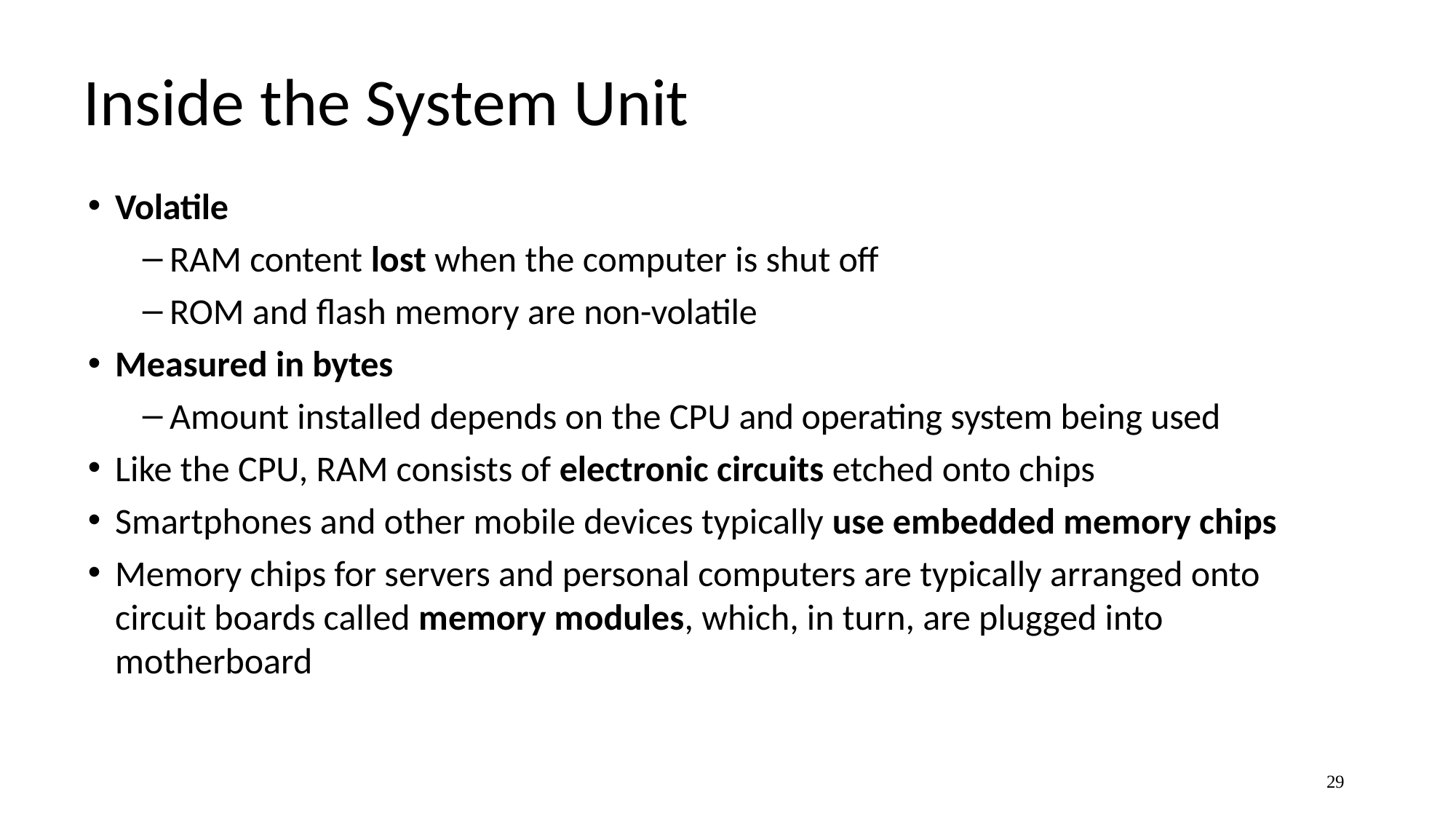

# Inside the System Unit
Volatile
RAM content lost when the computer is shut off
ROM and flash memory are non-volatile
Measured in bytes
Amount installed depends on the CPU and operating system being used
Like the CPU, RAM consists of electronic circuits etched onto chips
Smartphones and other mobile devices typically use embedded memory chips
Memory chips for servers and personal computers are typically arranged onto circuit boards called memory modules, which, in turn, are plugged into motherboard
29